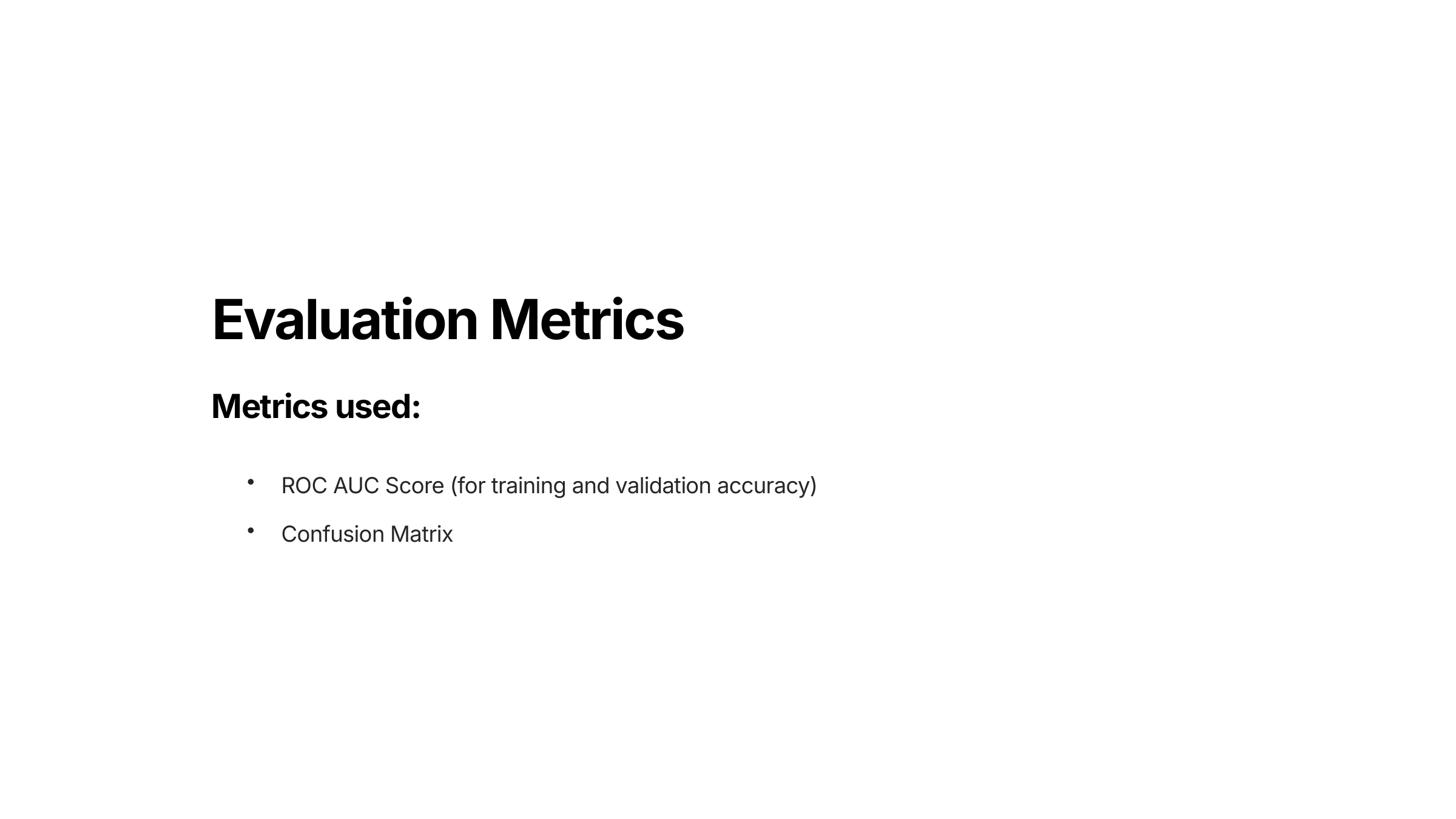

Evaluation Metrics
Metrics used:
ROC AUC Score (for training and validation accuracy)
Confusion Matrix